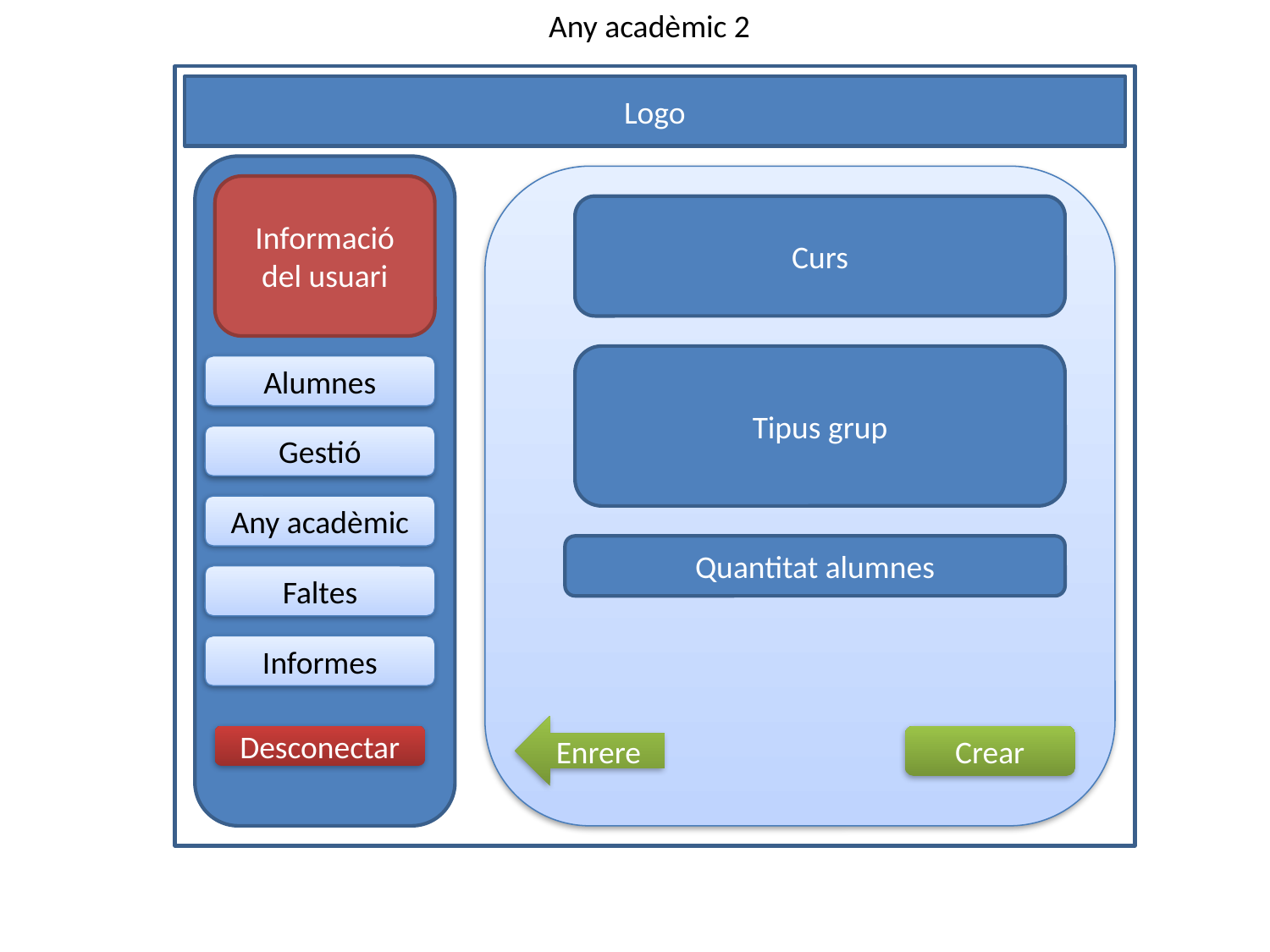

Any acadèmic 2

Logo

Informació del usuari
Curs
Tipus grup
Alumnes
Gestió
Any acadèmic
Quantitat alumnes
Faltes
Informes
Enrere
Desconectar
Crear